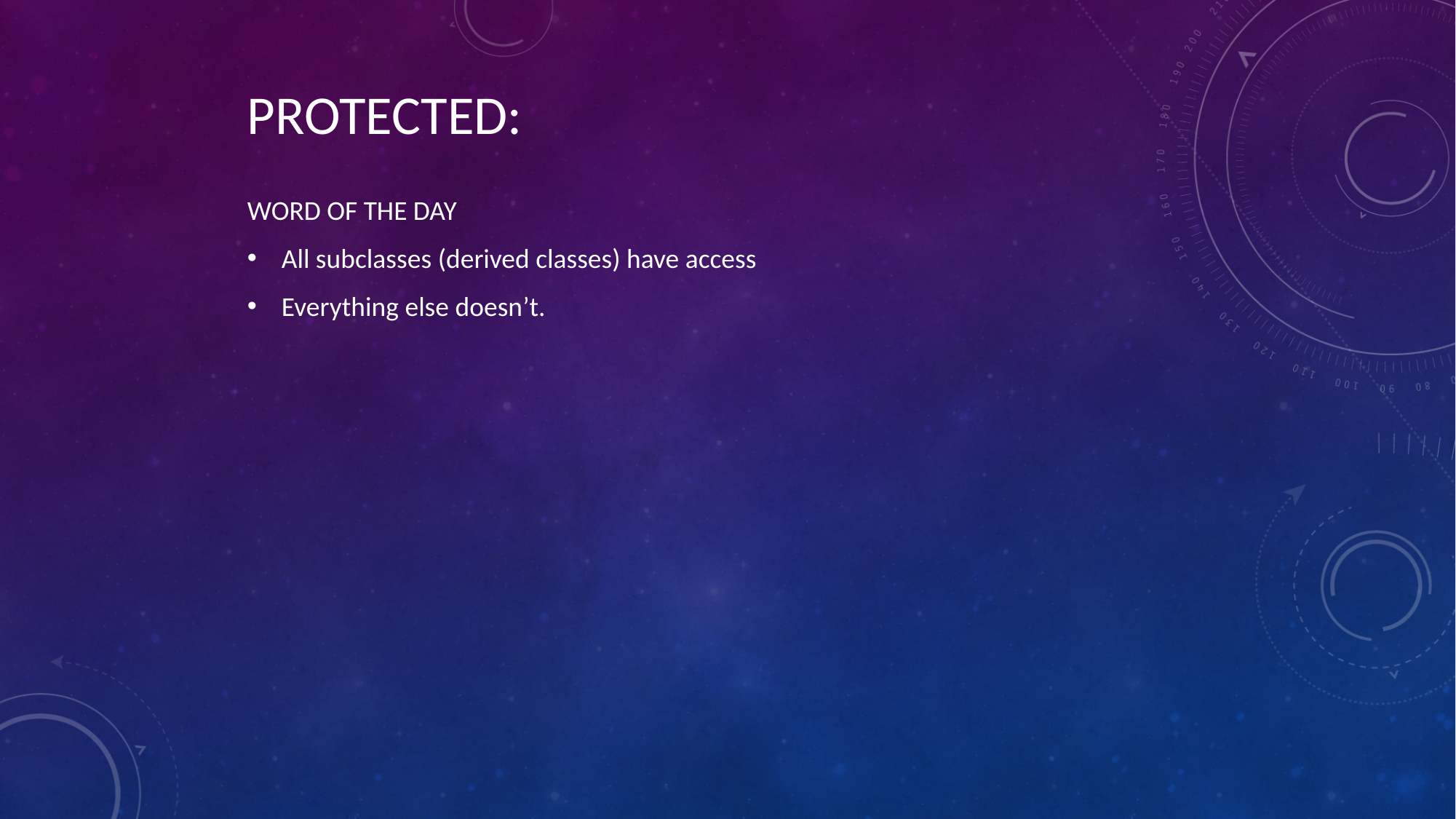

# Protected:
WORD OF THE DAY
All subclasses (derived classes) have access
Everything else doesn’t.